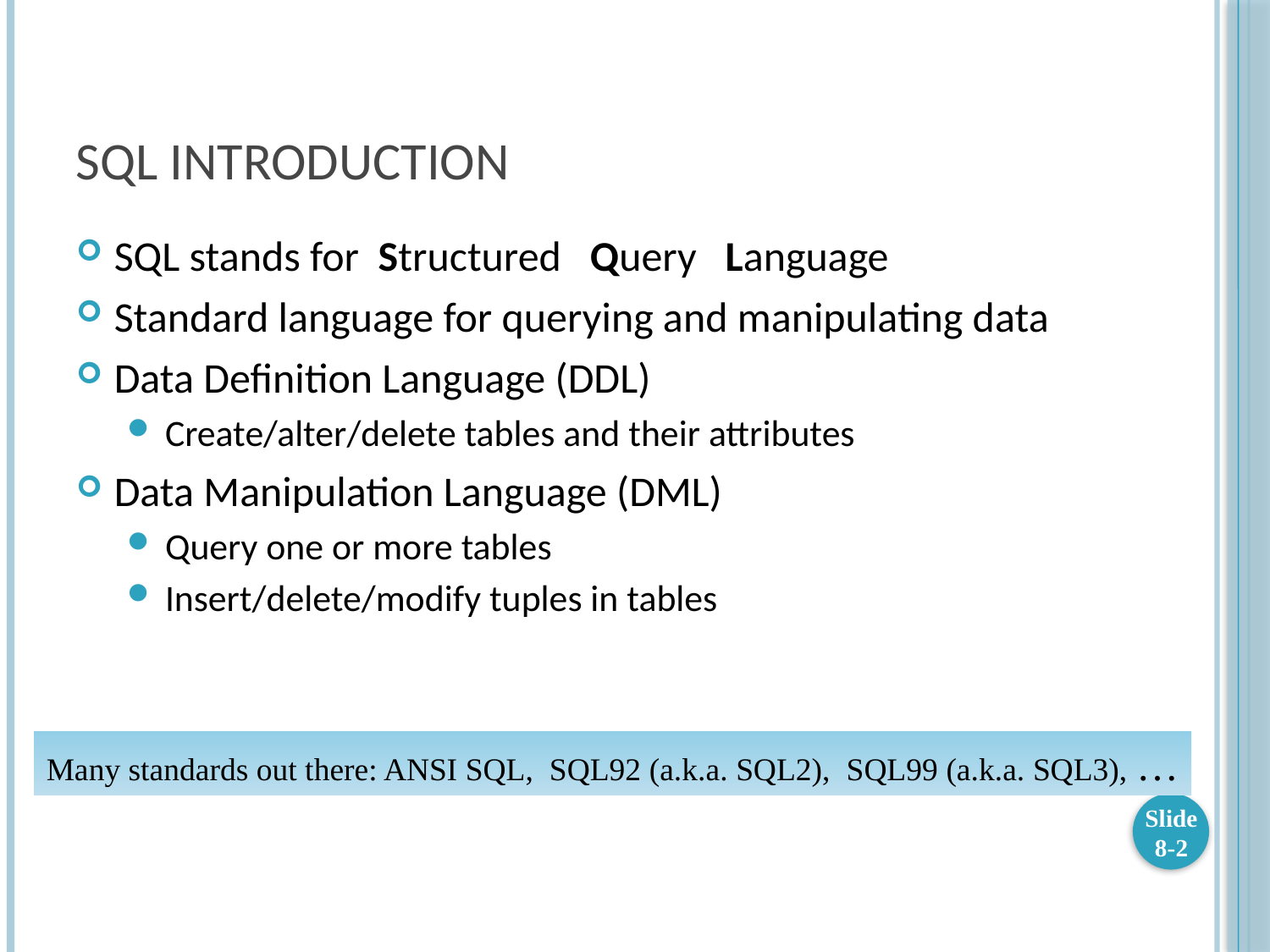

# SQL Introduction
SQL stands for  Structured   Query   Language
Standard language for querying and manipulating data
Data Definition Language (DDL)
Create/alter/delete tables and their attributes
Data Manipulation Language (DML)
Query one or more tables
Insert/delete/modify tuples in tables

Many standards out there: ANSI SQL,  SQL92 (a.k.a. SQL2),  SQL99 (a.k.a. SQL3), …
Slide 8-2